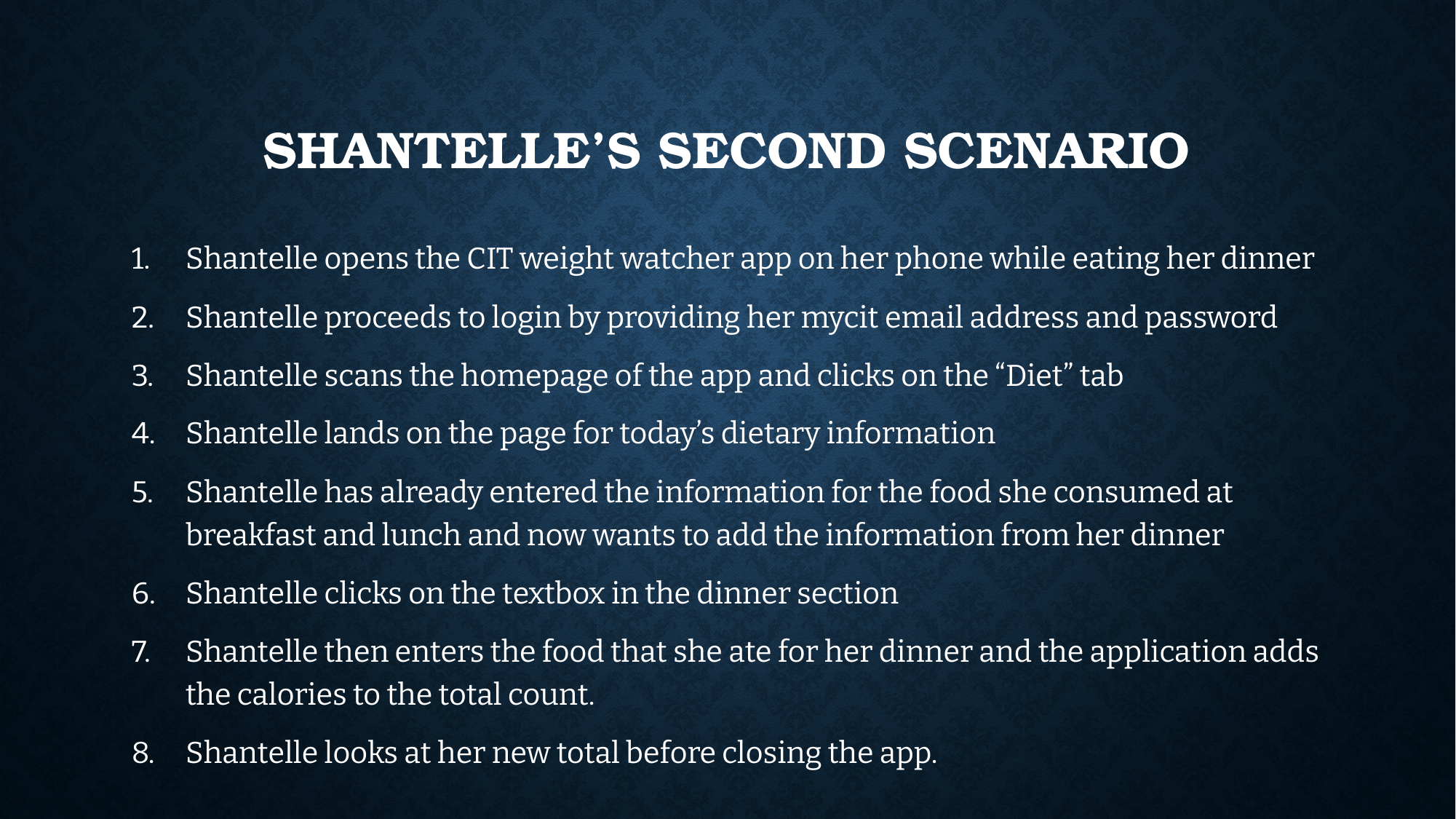

# Shantelle’s Second Scenario
Shantelle opens the CIT weight watcher app on her phone while eating her dinner
Shantelle proceeds to login by providing her mycit email address and password
Shantelle scans the homepage of the app and clicks on the “Diet” tab
Shantelle lands on the page for today’s dietary information
Shantelle has already entered the information for the food she consumed at breakfast and lunch and now wants to add the information from her dinner
Shantelle clicks on the textbox in the dinner section
Shantelle then enters the food that she ate for her dinner and the application adds the calories to the total count.
Shantelle looks at her new total before closing the app.